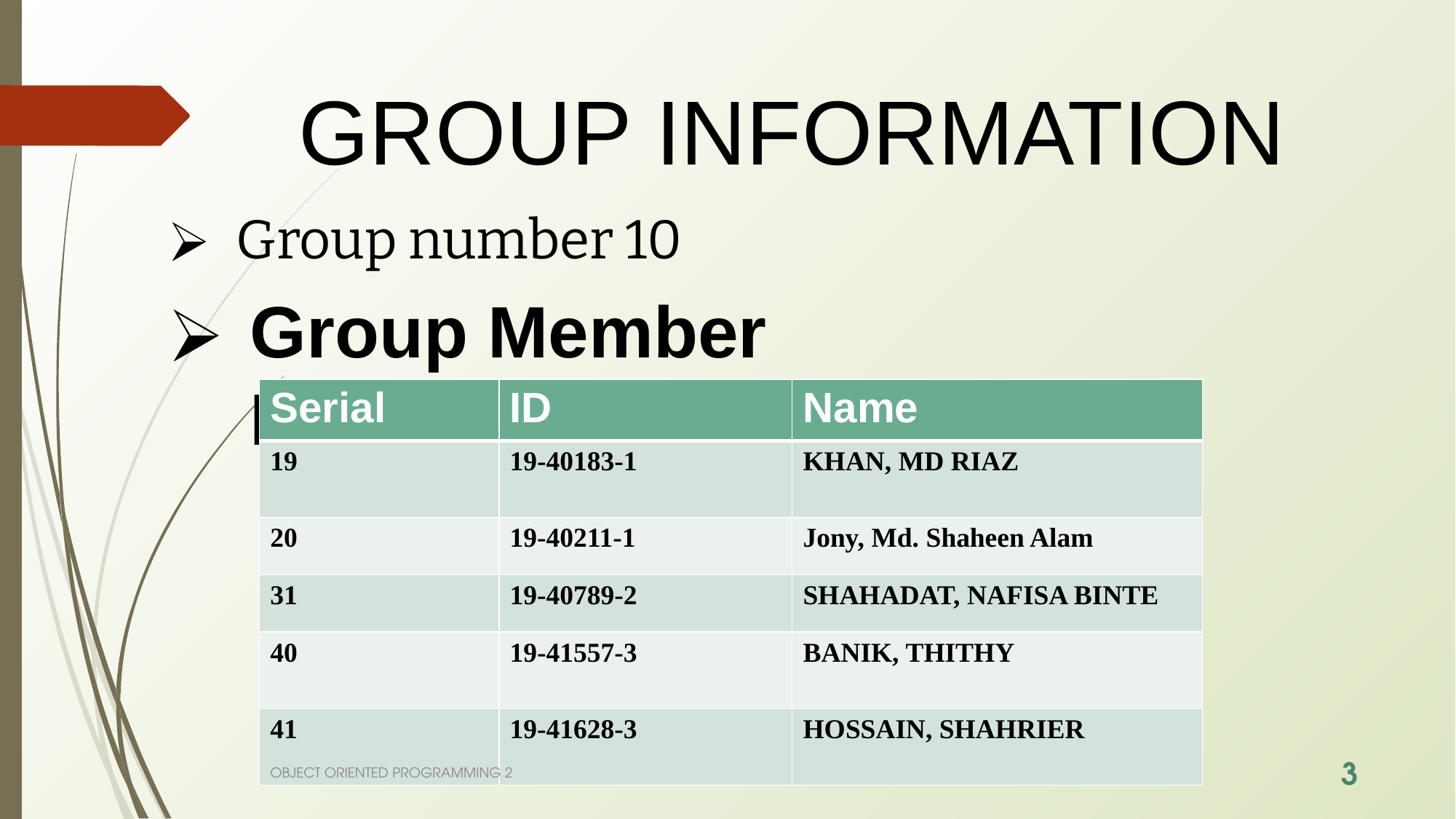

GROUP INFORMATION
Group number 10
Group Member Details :
| Serial | ID | Name |
| --- | --- | --- |
| 19 | 19-40183-1 | KHAN, MD RIAZ |
| 20 | 19-40211-1 | Jony, Md. Shaheen Alam |
| 31 | 19-40789-2 | SHAHADAT, NAFISA BINTE |
| 40 | 19-41557-3 | BANIK, THITHY |
| 41 | 19-41628-3 | HOSSAIN, SHAHRIER |
3
OBJECT ORIENTED PROGRAMMING 2